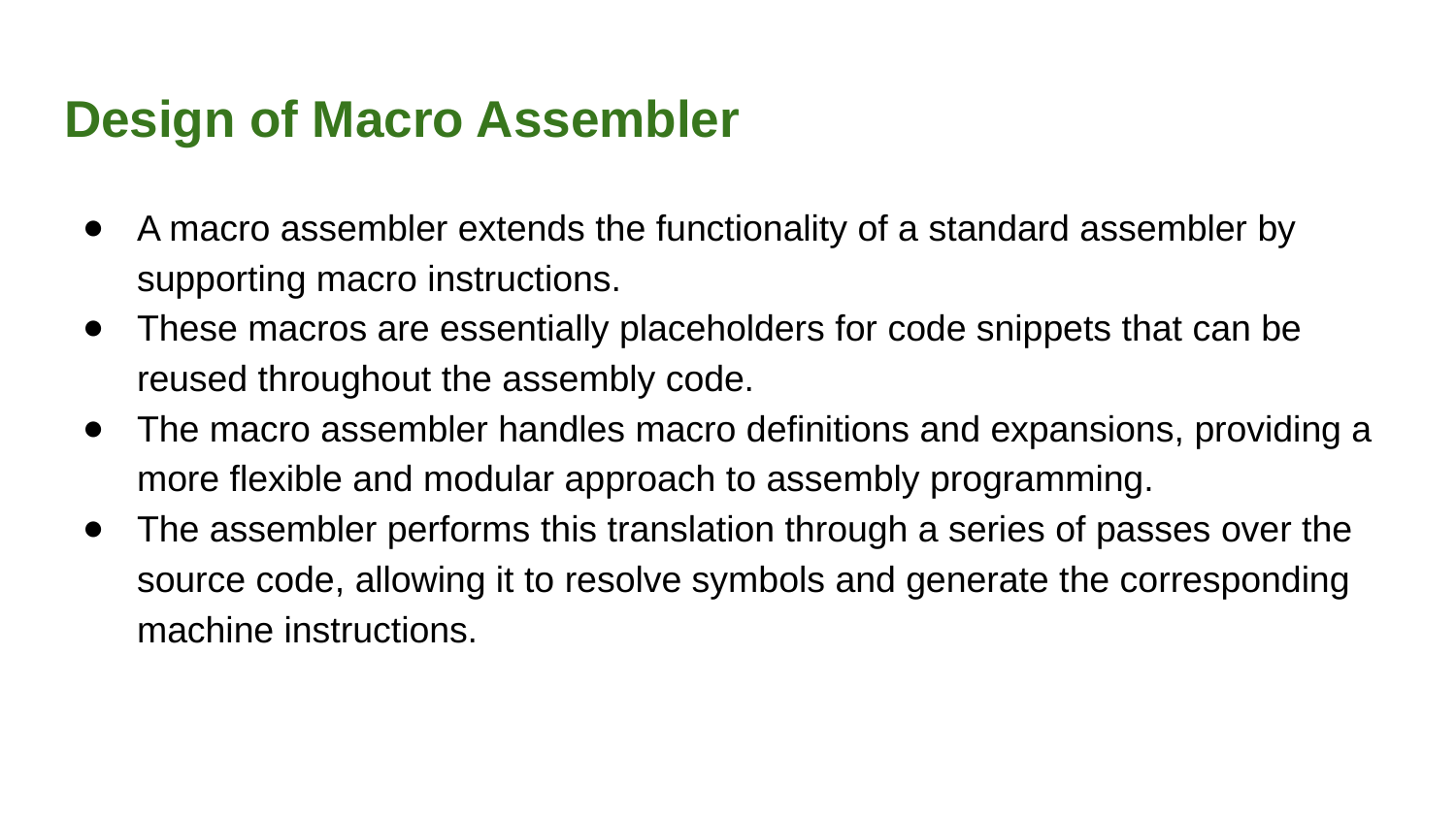

# Design of Macro Assembler
A macro assembler extends the functionality of a standard assembler by supporting macro instructions.
These macros are essentially placeholders for code snippets that can be reused throughout the assembly code.
The macro assembler handles macro definitions and expansions, providing a more flexible and modular approach to assembly programming.
The assembler performs this translation through a series of passes over the source code, allowing it to resolve symbols and generate the corresponding machine instructions.